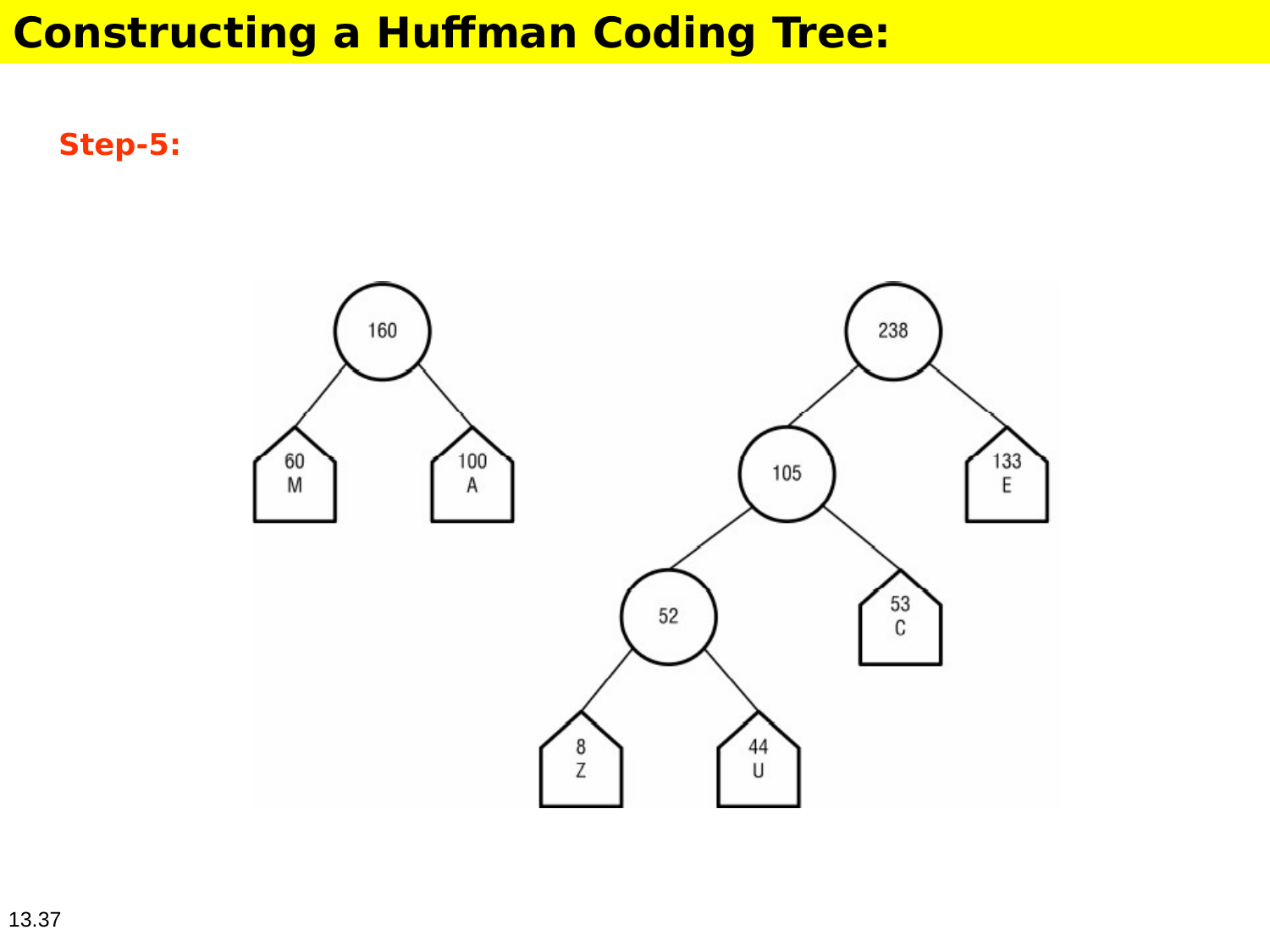

Constructing a Huffman Coding Tree:
Step-5:

13.37